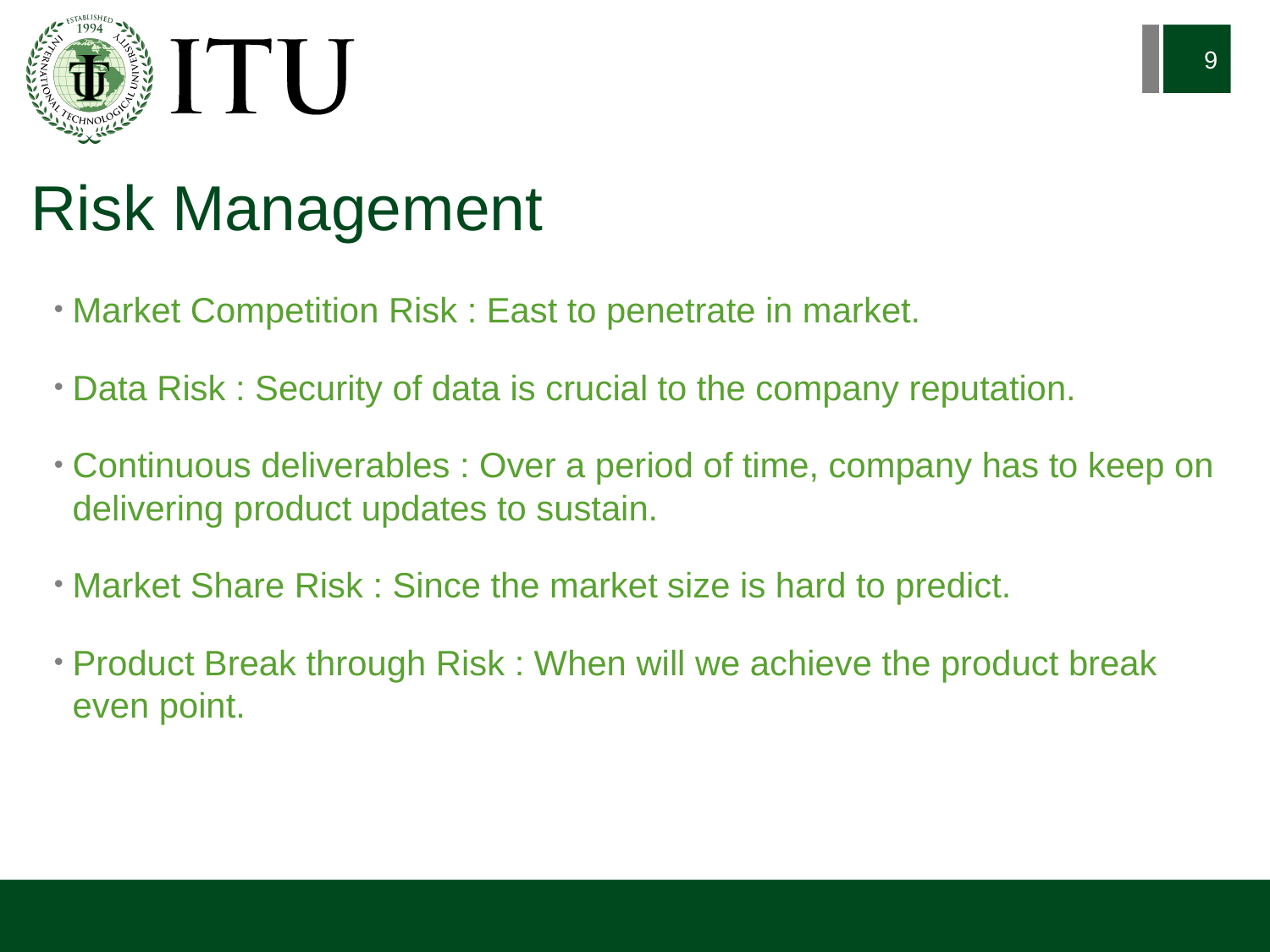

9
# Risk Management
Market Competition Risk : East to penetrate in market.
Data Risk : Security of data is crucial to the company reputation.
Continuous deliverables : Over a period of time, company has to keep on delivering product updates to sustain.
Market Share Risk : Since the market size is hard to predict.
Product Break through Risk : When will we achieve the product break even point.